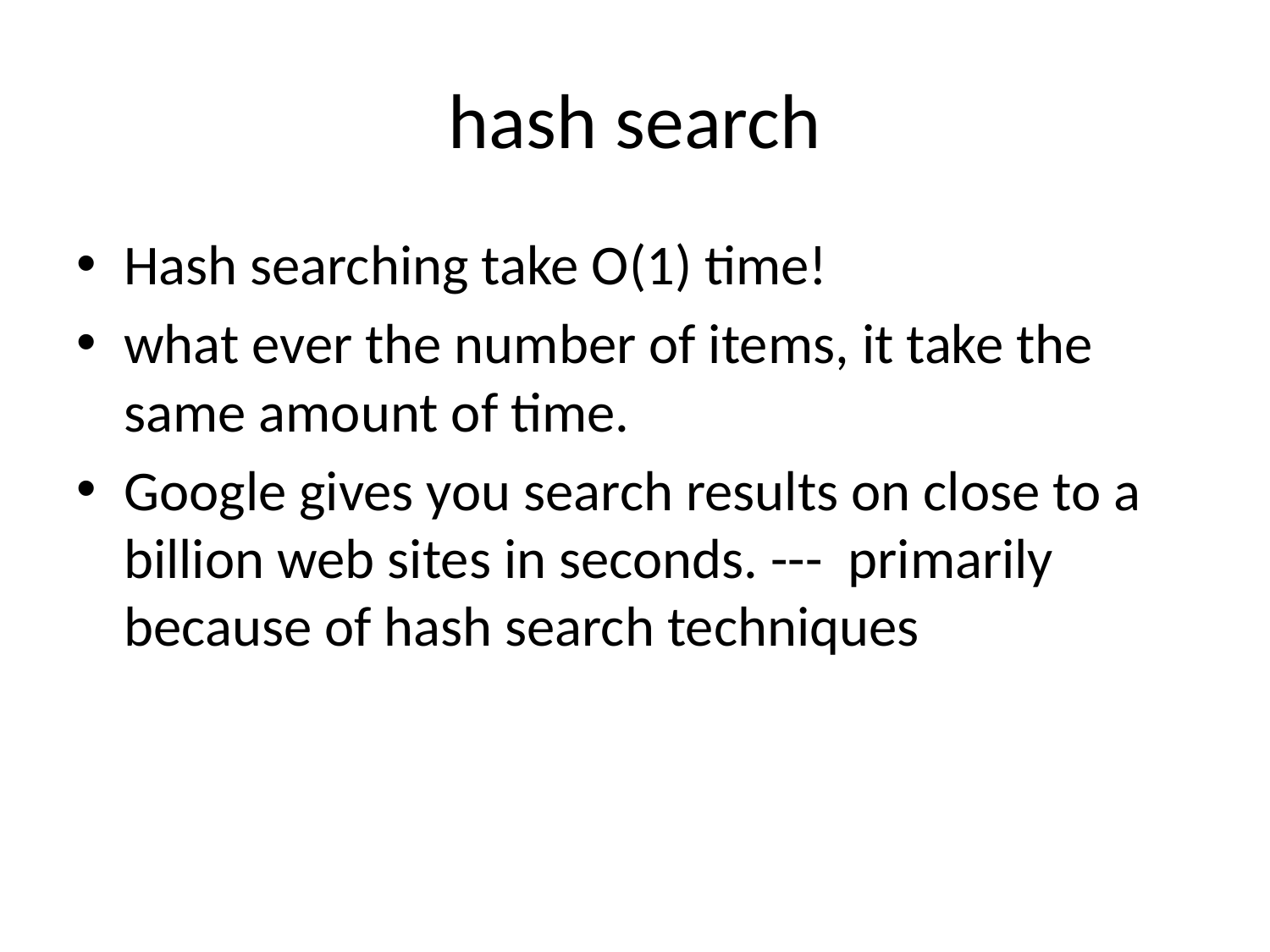

# hash search
Hash searching take O(1) time!
what ever the number of items, it take the same amount of time.
Google gives you search results on close to a billion web sites in seconds. ---  primarily because of hash search techniques